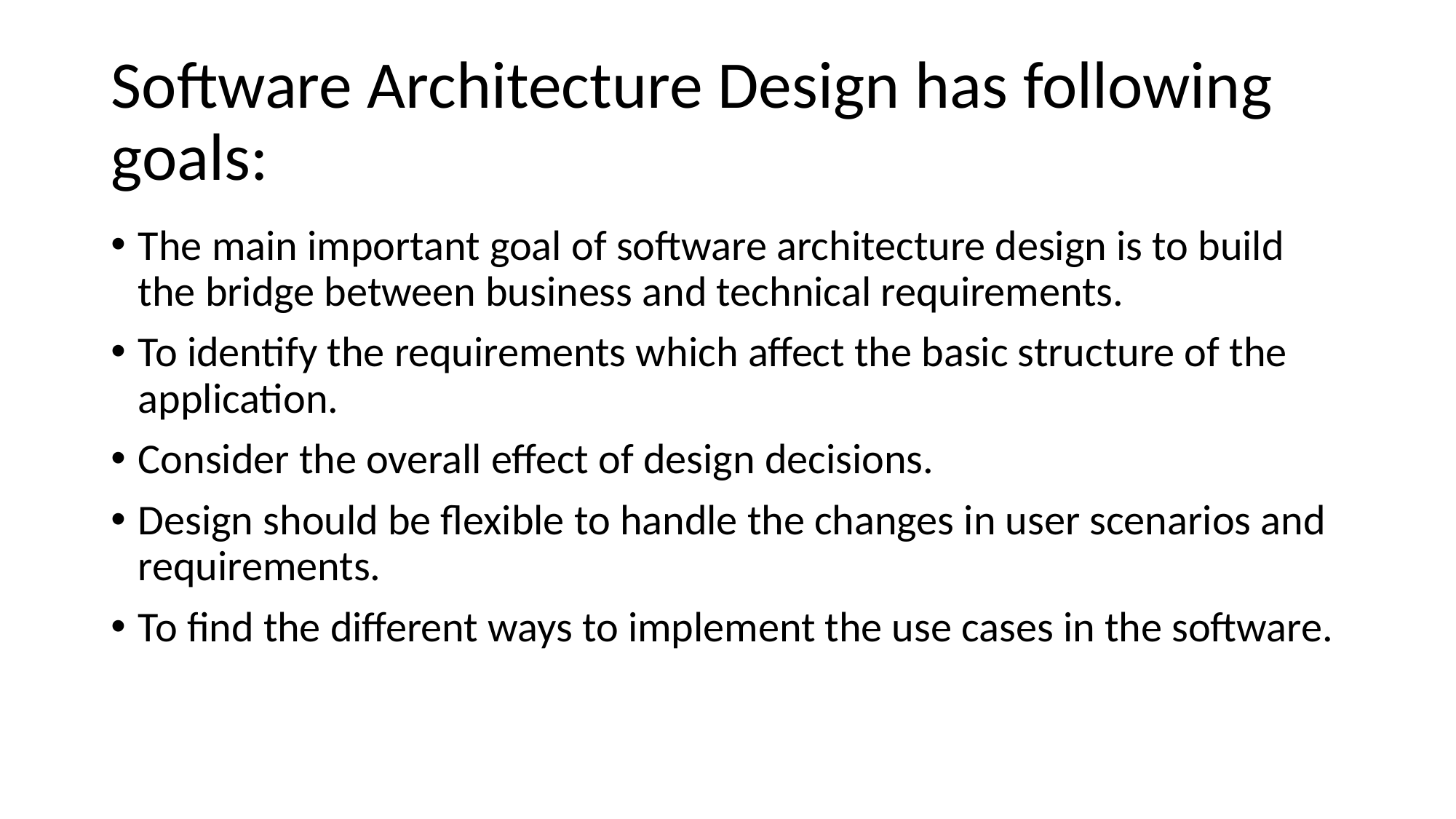

# Software Architecture Design has following goals:
The main important goal of software architecture design is to build the bridge between business and technical requirements.
To identify the requirements which affect the basic structure of the application.
Consider the overall effect of design decisions.
Design should be flexible to handle the changes in user scenarios and requirements.
To find the different ways to implement the use cases in the software.